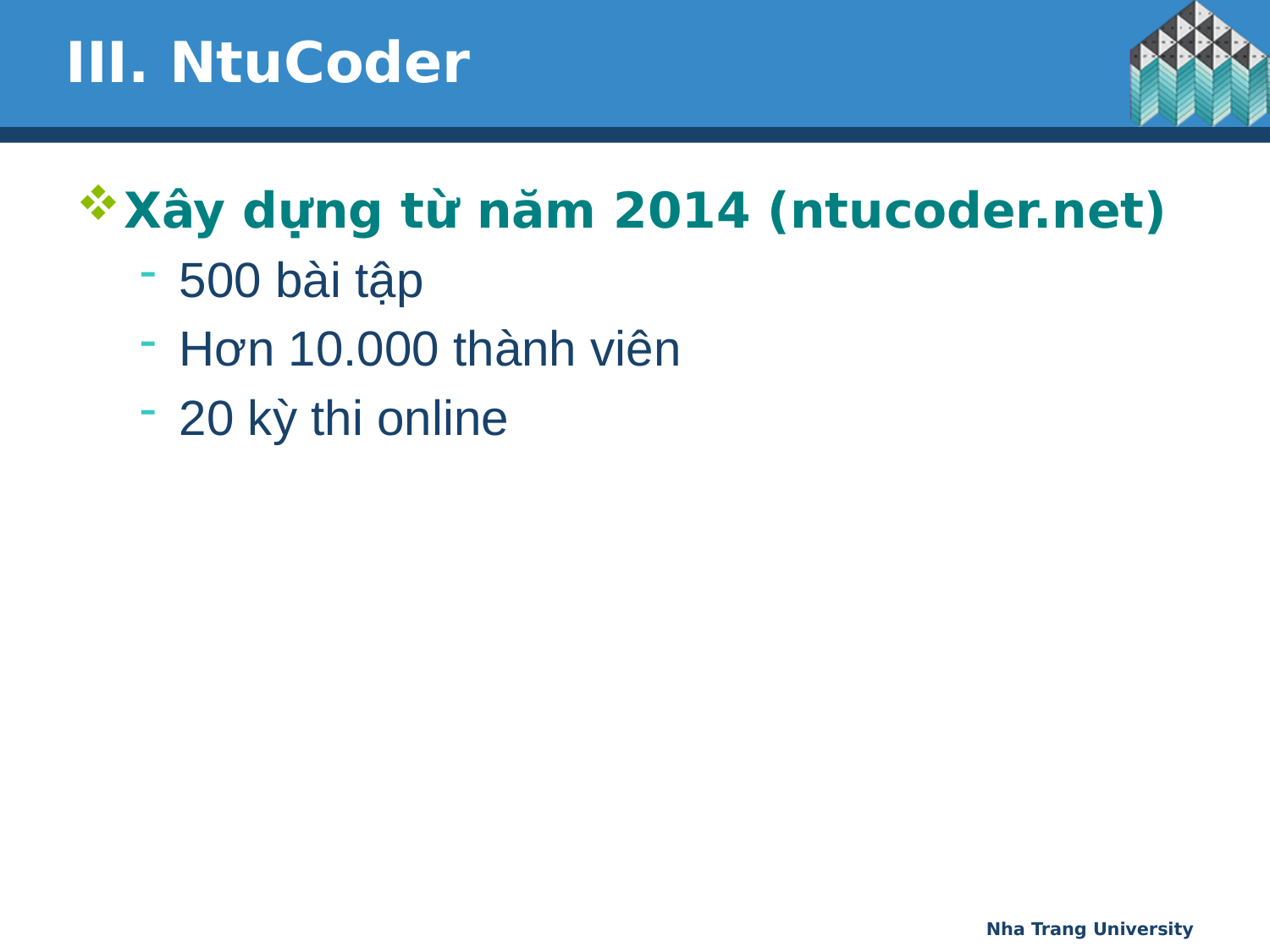

# III. NtuCoder
Xây dựng từ năm 2014 (ntucoder.net)
500 bài tập
Hơn 10.000 thành viên
20 kỳ thi online
Nha Trang University